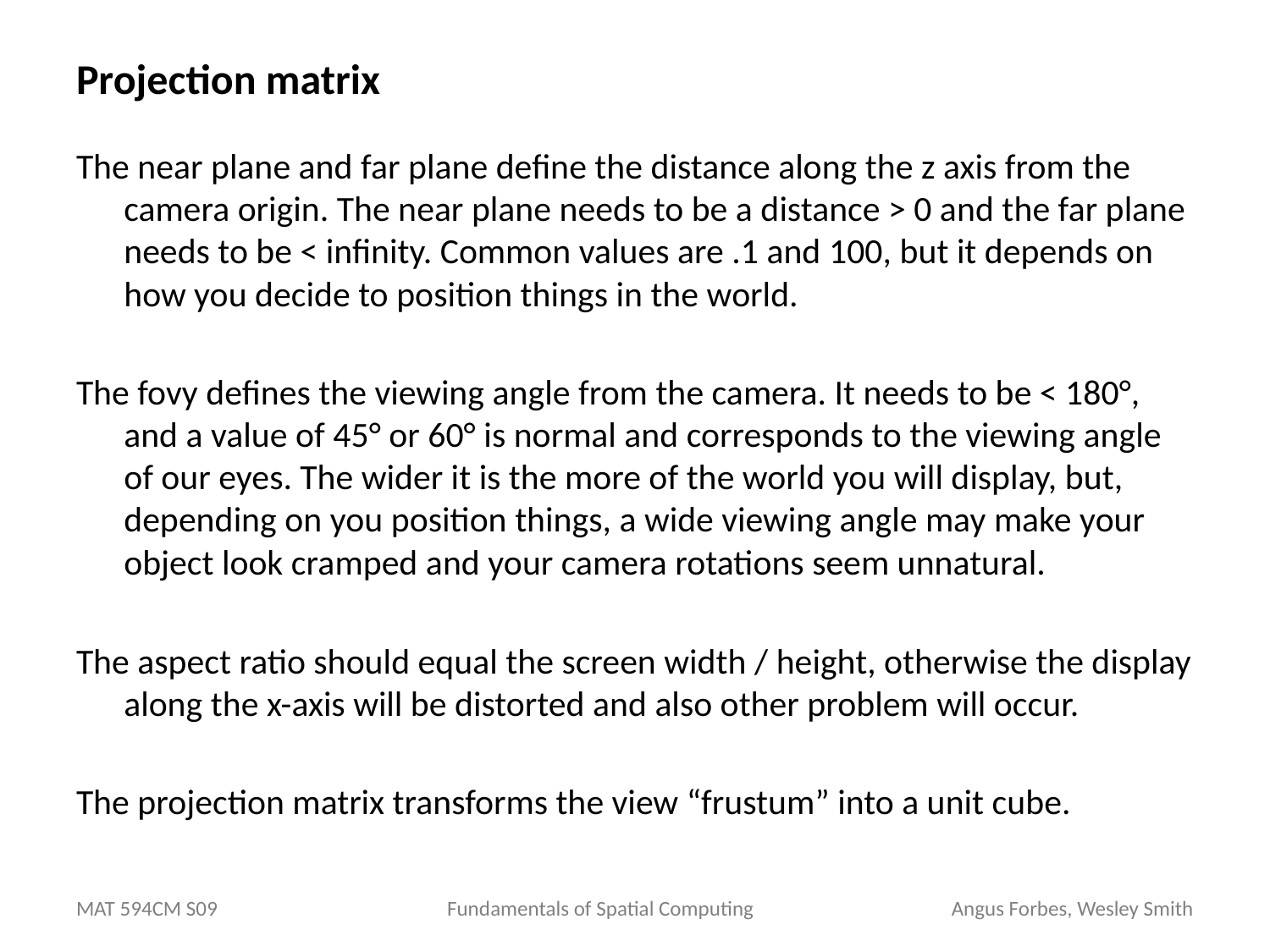

# Projection matrix
The near plane and far plane define the distance along the z axis from the camera origin. The near plane needs to be a distance > 0 and the far plane needs to be < infinity. Common values are .1 and 100, but it depends on how you decide to position things in the world.

The fovy defines the viewing angle from the camera. It needs to be < 180°, and a value of 45° or 60° is normal and corresponds to the viewing angle of our eyes. The wider it is the more of the world you will display, but, depending on you position things, a wide viewing angle may make your object look cramped and your camera rotations seem unnatural.

The aspect ratio should equal the screen width / height, otherwise the display along the x-axis will be distorted and also other problem will occur.

The projection matrix transforms the view “frustum” into a unit cube.